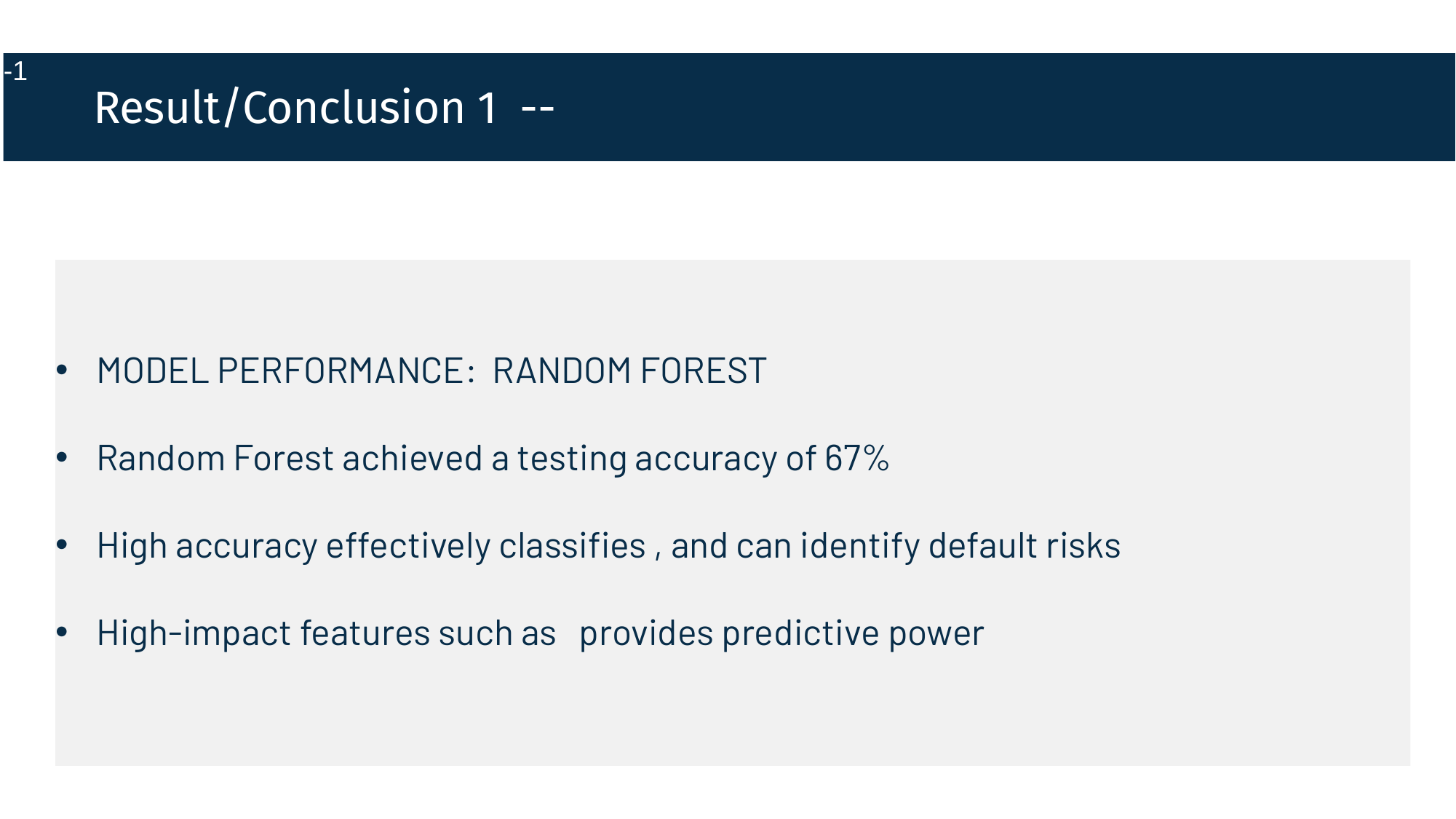

-1
# Result/Conclusion 1  --

MODEL PERFORMANCE:  RANDOM FOREST

Random Forest achieved a testing accuracy of 67%

High accuracy effectively classifies , and can identify default risks

High-impact features such as   provides predictive power